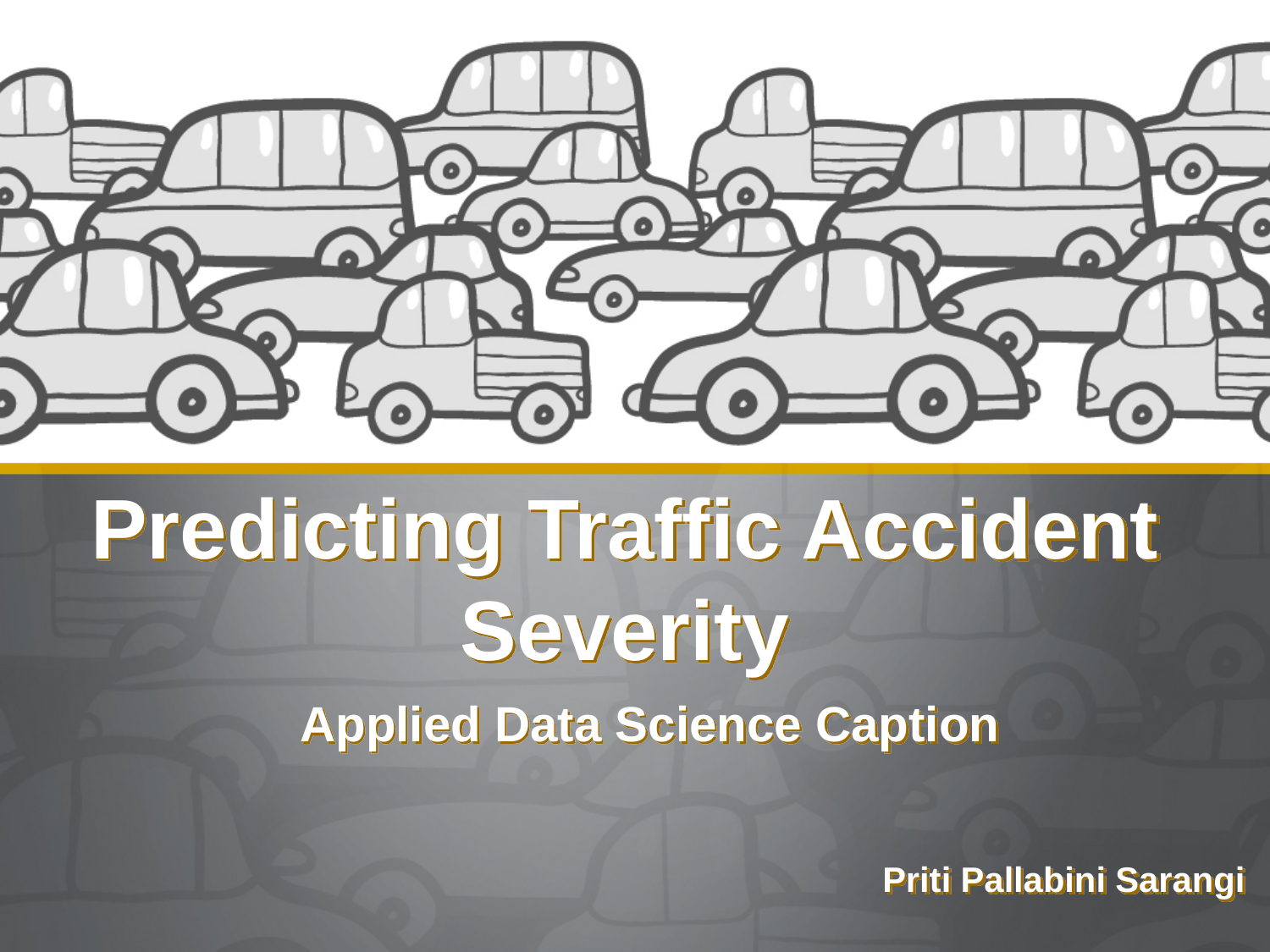

# Predicting Traffic Accident Severity
Applied Data Science Caption

                                                                                     Priti Pallabini Sarangi